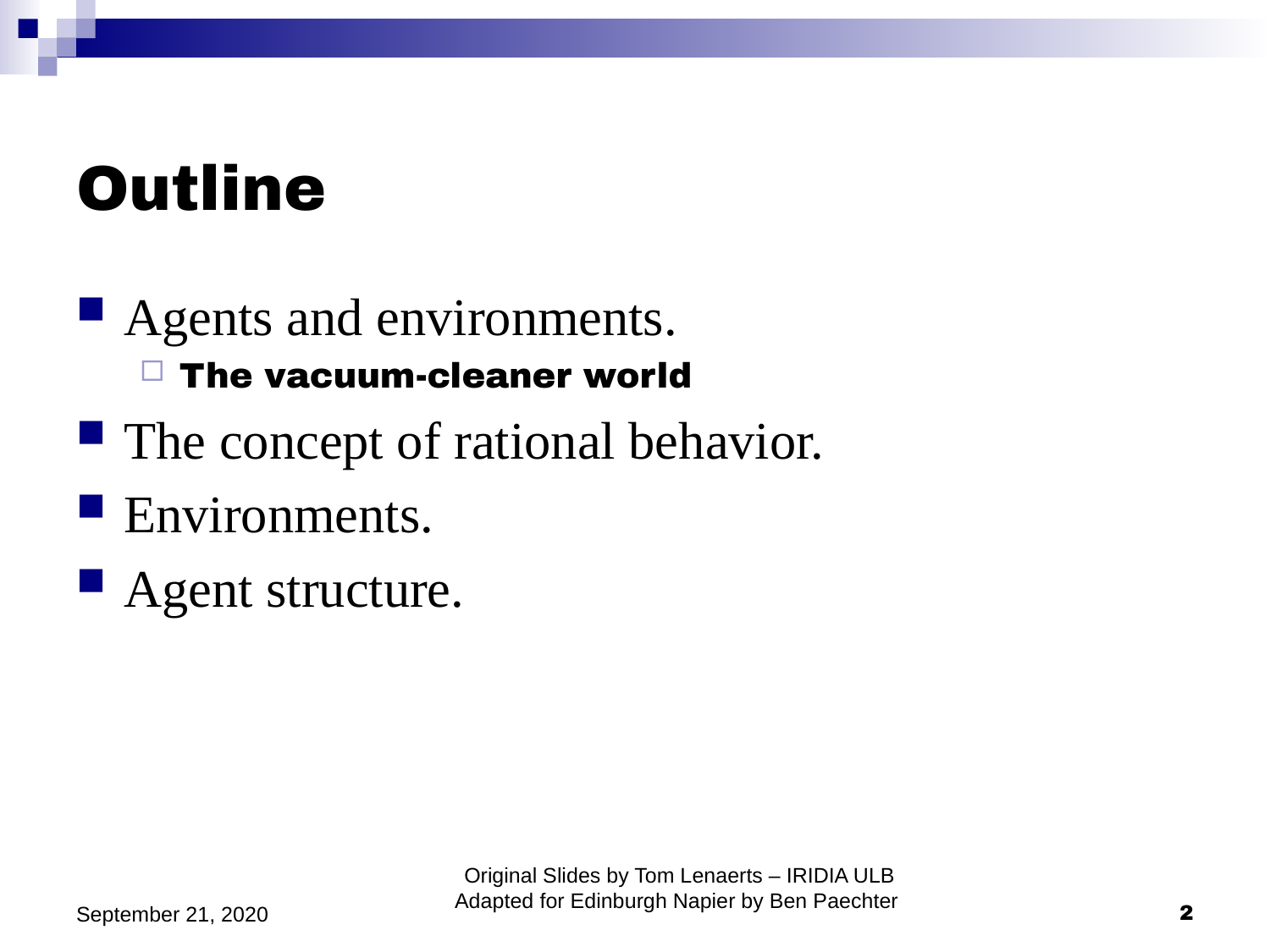

# Outline
Agents and environments.
The vacuum-cleaner world
The concept of rational behavior.
Environments.
Agent structure.
Original Slides by Tom Lenaerts – IRIDIA ULB
Adapted for Edinburgh Napier by Ben Paechter
September 21, 2020
2